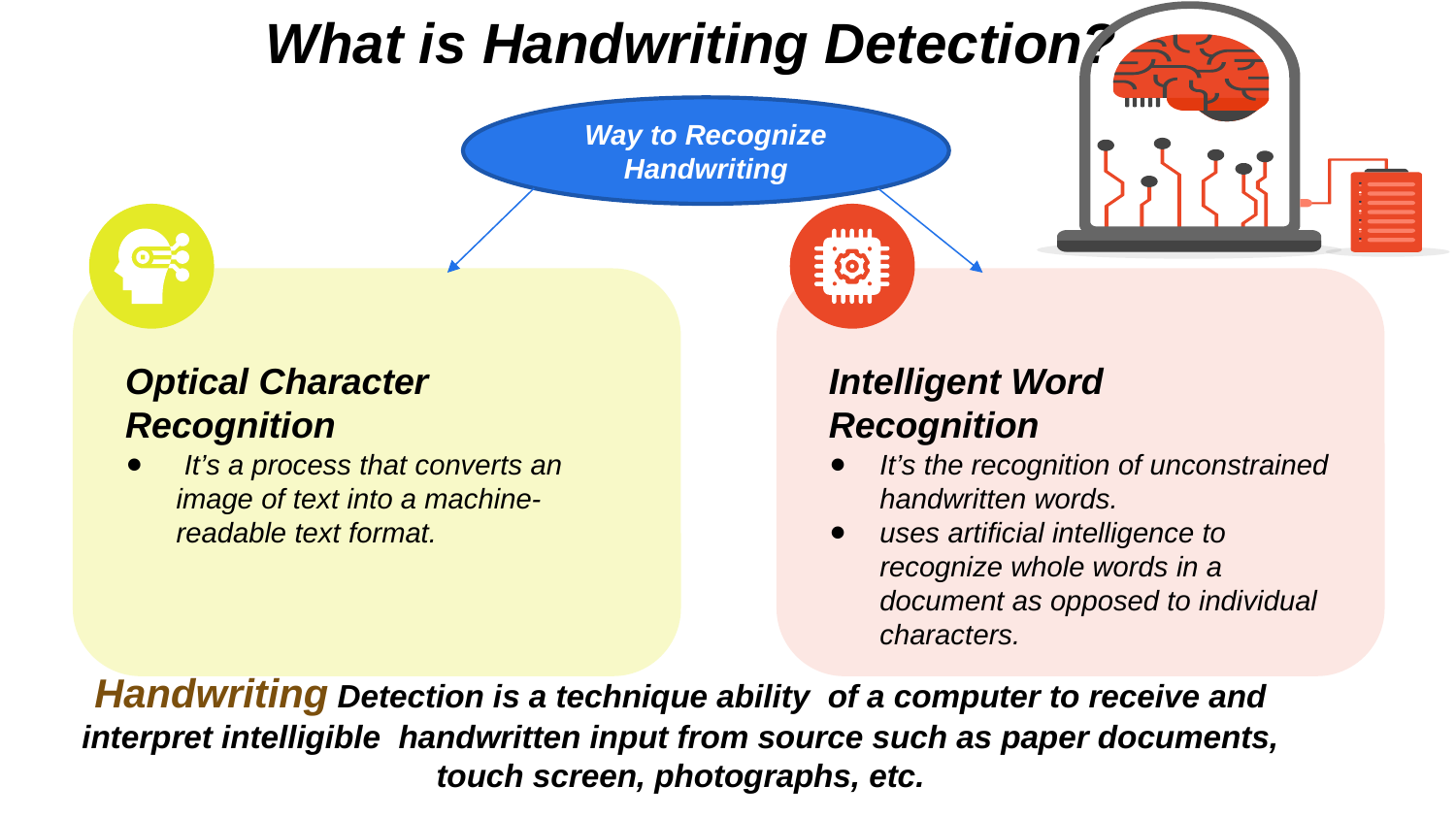

# What is Handwriting Detection?
Way to Recognize Handwriting

Optical Character Recognition
 It’s a process that converts an image of text into a machine-readable text format.
Intelligent Word Recognition
It’s the recognition of unconstrained handwritten words.
uses artificial intelligence to recognize whole words in a document as opposed to individual characters.
Handwriting Detection is a technique ability  of a computer to receive and interpret intelligible  handwritten input from source such as paper documents, touch screen, photographs, etc.